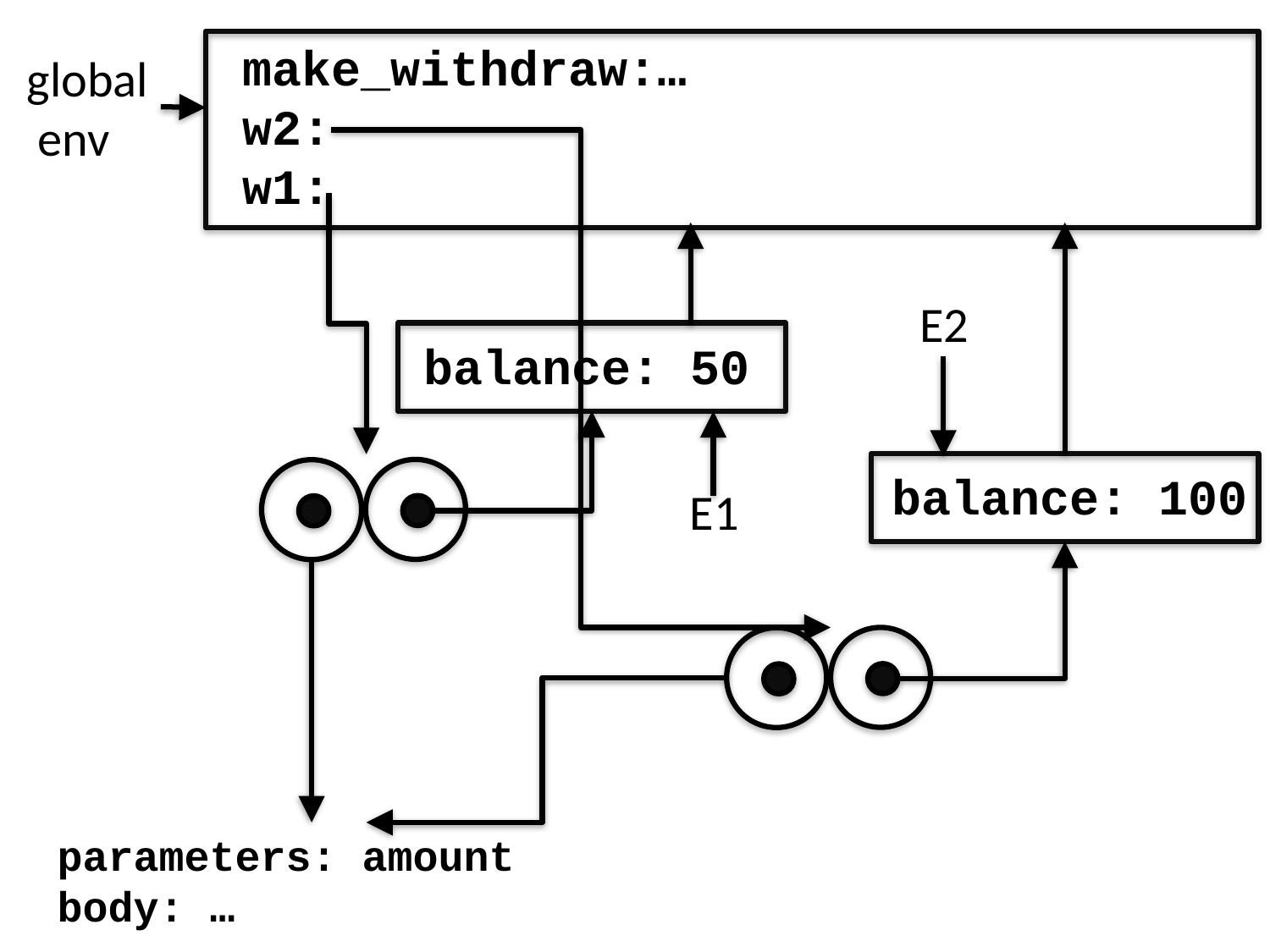

make_withdraw:…
w2:
w1:

global
 env
E2

balance: 50

balance: 100

E1

parameters: amount
body: …